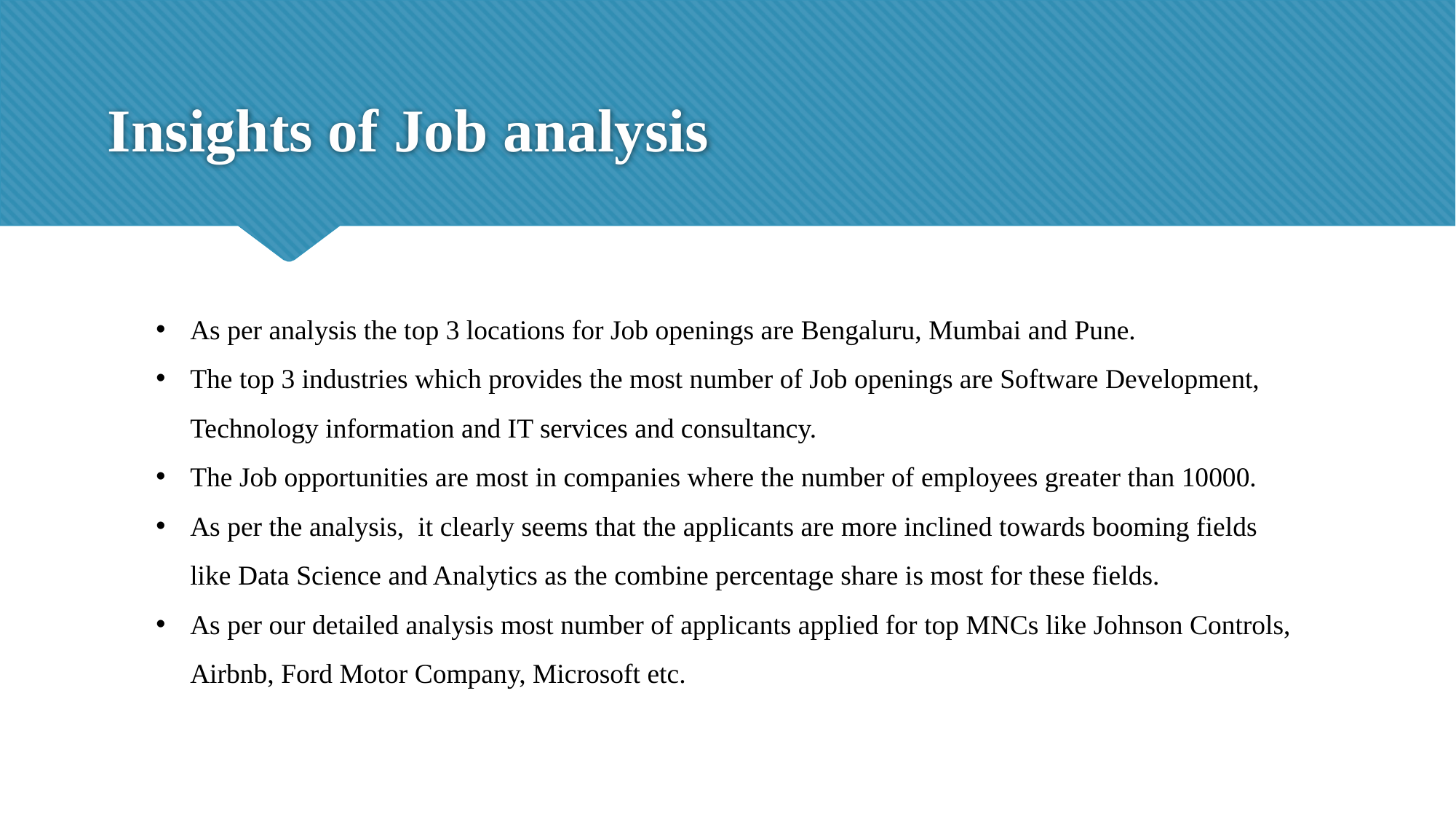

# Insights of Job analysis
As per analysis the top 3 locations for Job openings are Bengaluru, Mumbai and Pune.
The top 3 industries which provides the most number of Job openings are Software Development, Technology information and IT services and consultancy.
The Job opportunities are most in companies where the number of employees greater than 10000.
As per the analysis,  it clearly seems that the applicants are more inclined towards booming fields like Data Science and Analytics as the combine percentage share is most for these fields.
As per our detailed analysis most number of applicants applied for top MNCs like Johnson Controls, Airbnb, Ford Motor Company, Microsoft etc.